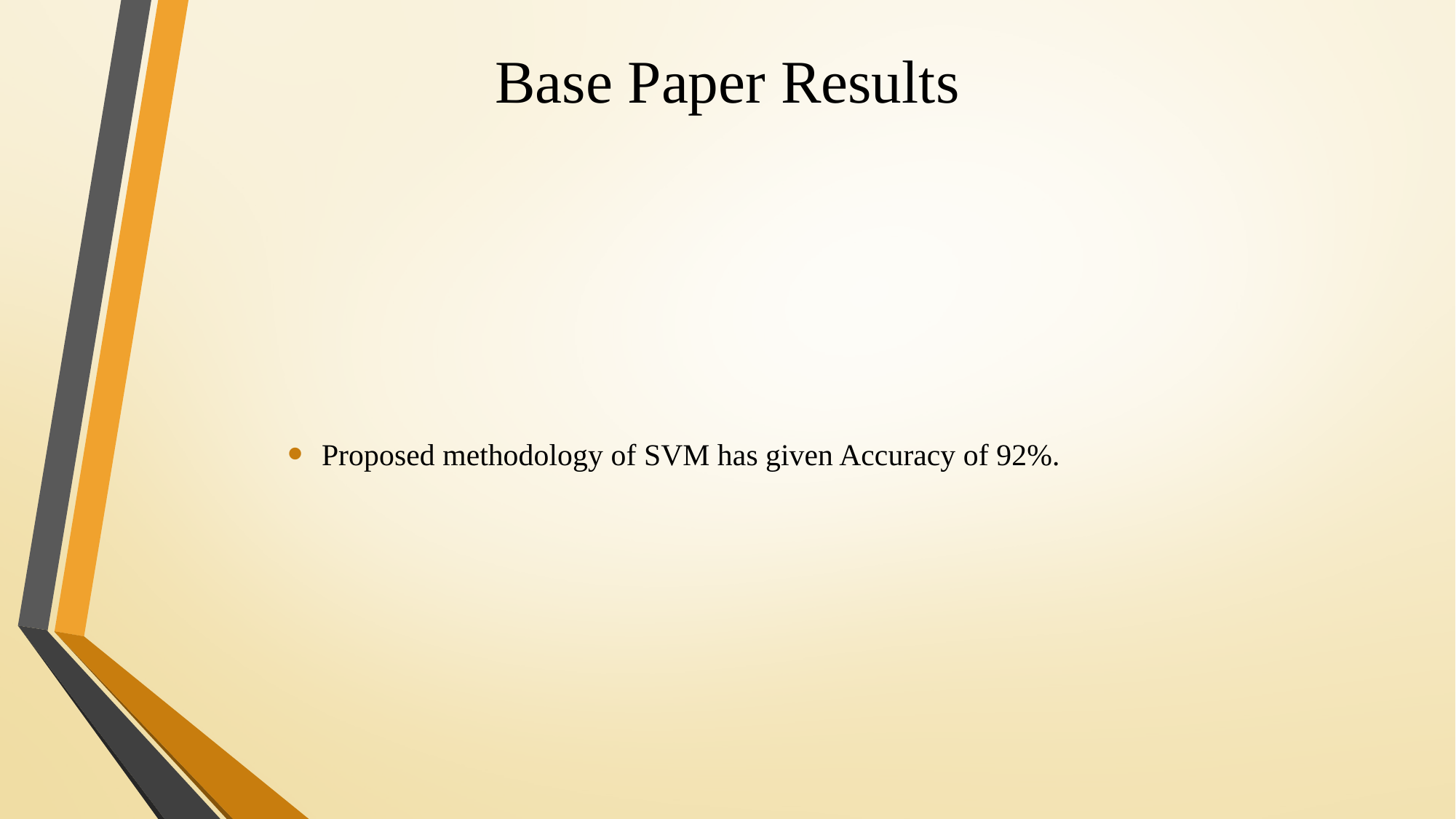

# Base Paper Results
Proposed methodology of SVM has given Accuracy of 92%.